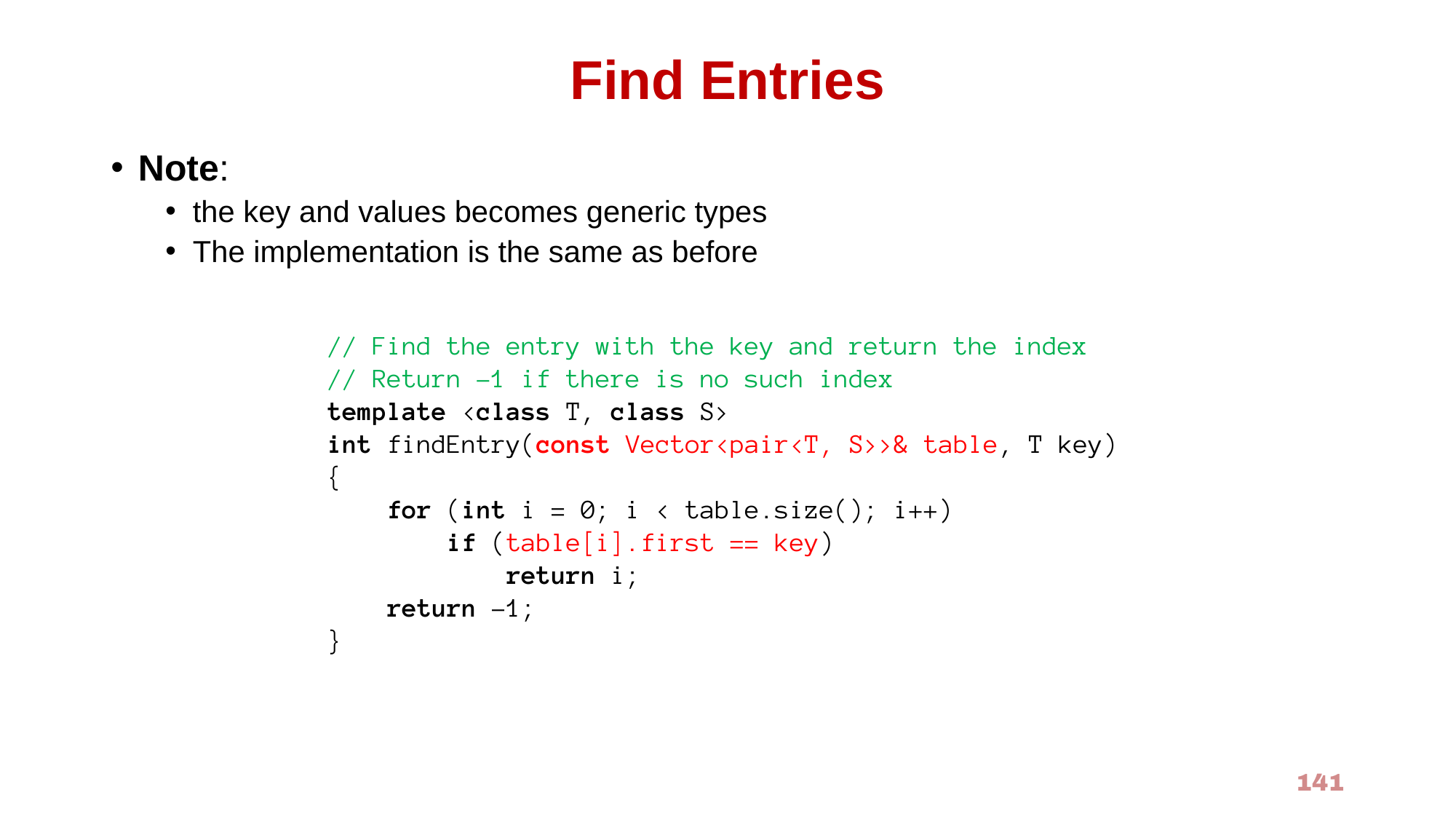

# Find Entries
Note:
the key and values becomes generic types
The implementation is the same as before
// Find the entry with the key and return the index
// Return -1 if there is no such index
template <class T, class S>
int findEntry(const Vector<pair<T, S>>& table, T key)
{
    for (int i = 0; i < table.size(); i++)
        if (table[i].first == key)
            return i;
    return -1;
}
141